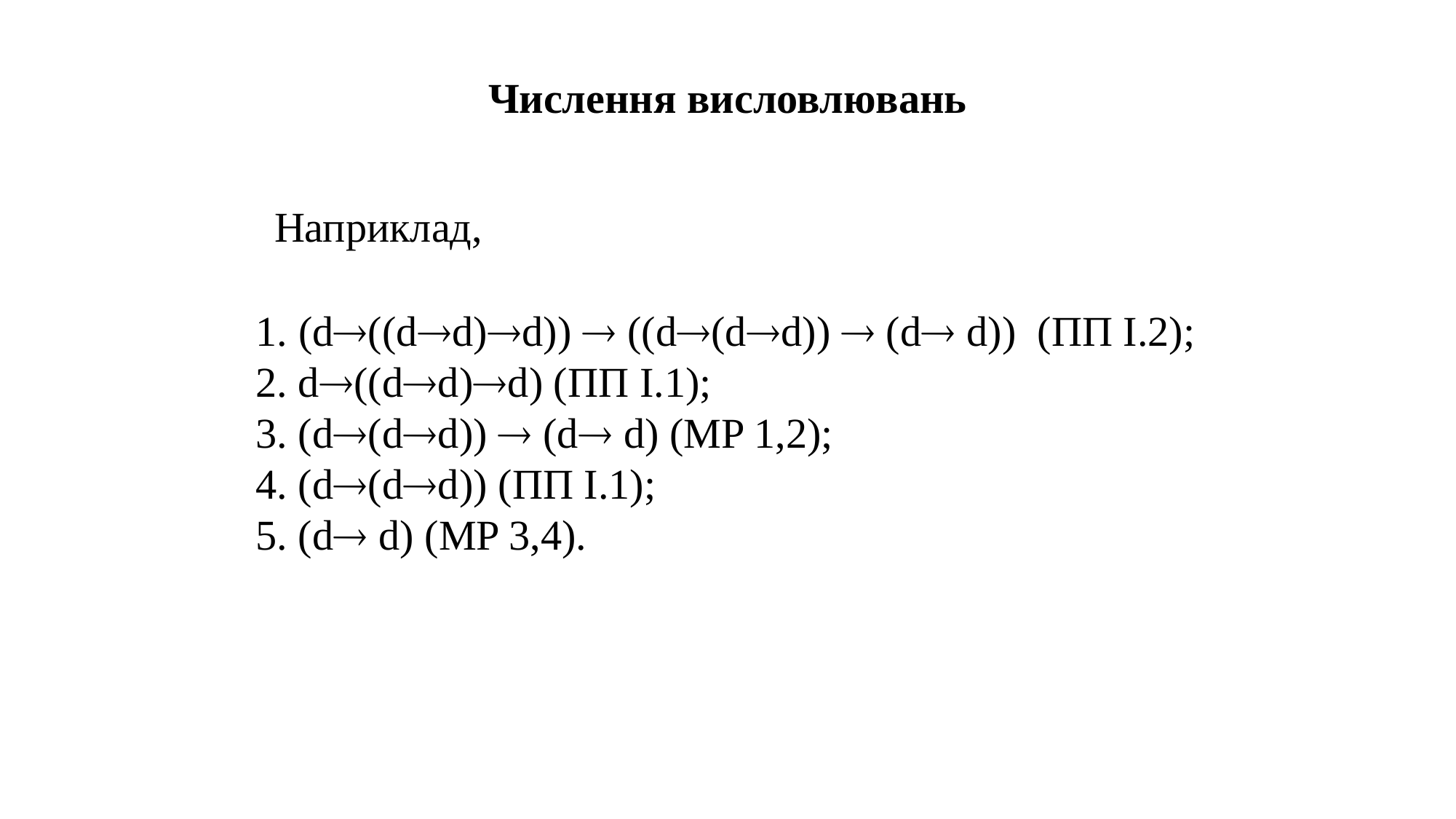

Числення висловлювань

      Наприклад,

      1. (d→((d→d)→d)) → ((d→(d→d)) → (d→ d))  (ПП I.2);
      2. d→((d→d)→d) (ПП I.1);
      3. (d→(d→d)) → (d→ d) (MP 1,2);
      4. (d→(d→d)) (ПП I.1);
      5. (d→ d) (MP 3,4).